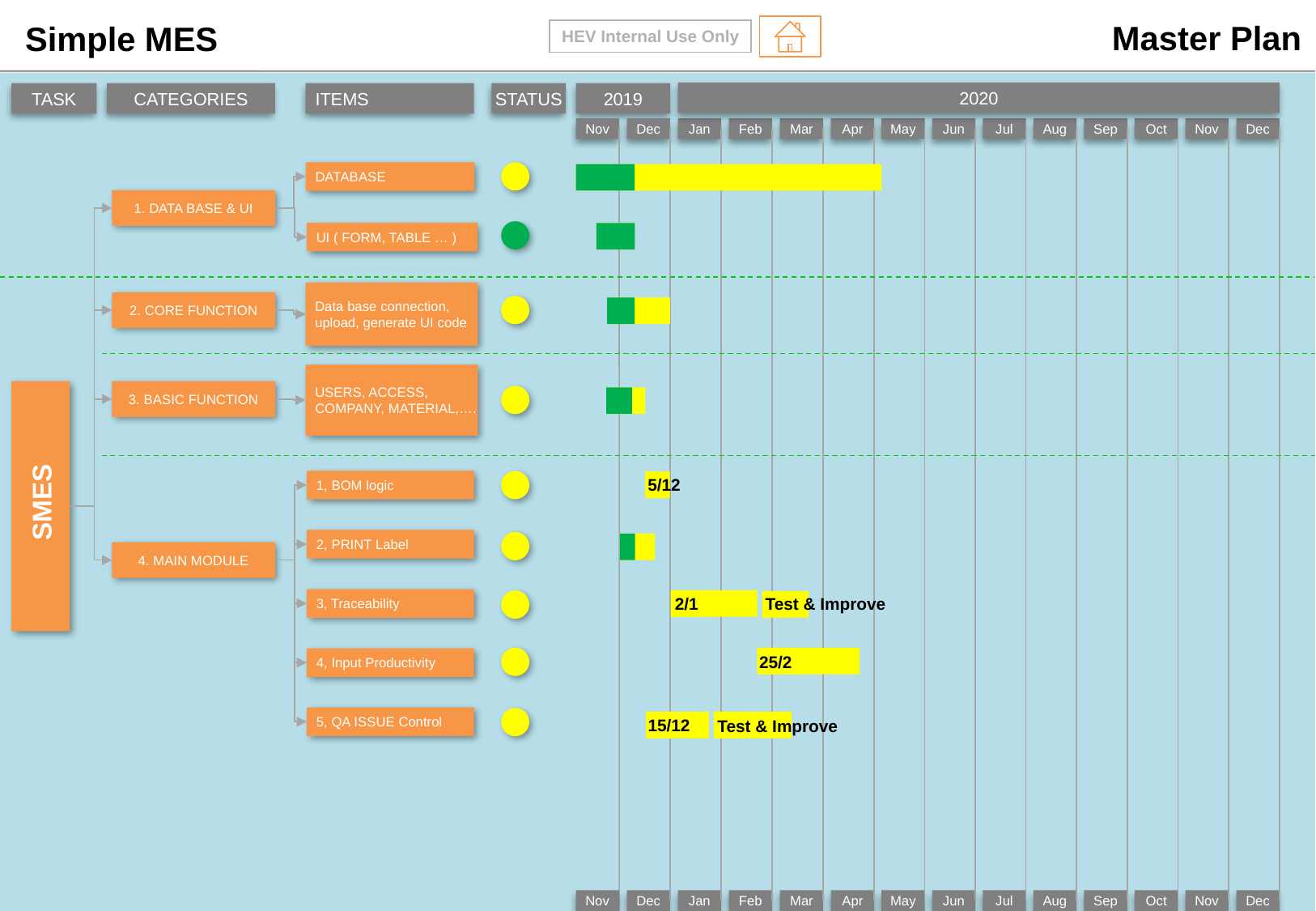

Master Plan
Simple MES

2020
TASK
CATEGORIES
ITEMS
STATUS
2019
Nov
Dec
Jan
Feb
Mar
Apr
May
Jun
Jul
Aug
Sep
Oct
Nov
Dec
DATABASE

1. DATA BASE & UI

UI ( FORM, TABLE … )

Data base connection, upload, generate UI code
2. CORE FUNCTION

USERS, ACCESS, COMPANY, MATERIAL,….
 SMES
3. BASIC FUNCTION

5/12
1, BOM logic

2, PRINT Label

4. MAIN MODULE
Test & Improve
2/1
3, Traceability

25/2

4, Input Productivity
5, QA ISSUE Control

15/12
Test & Improve

Nov
Dec
Jan
Feb
Mar
Apr
May
Jun
Jul
Aug
Sep
Oct
Nov
Dec